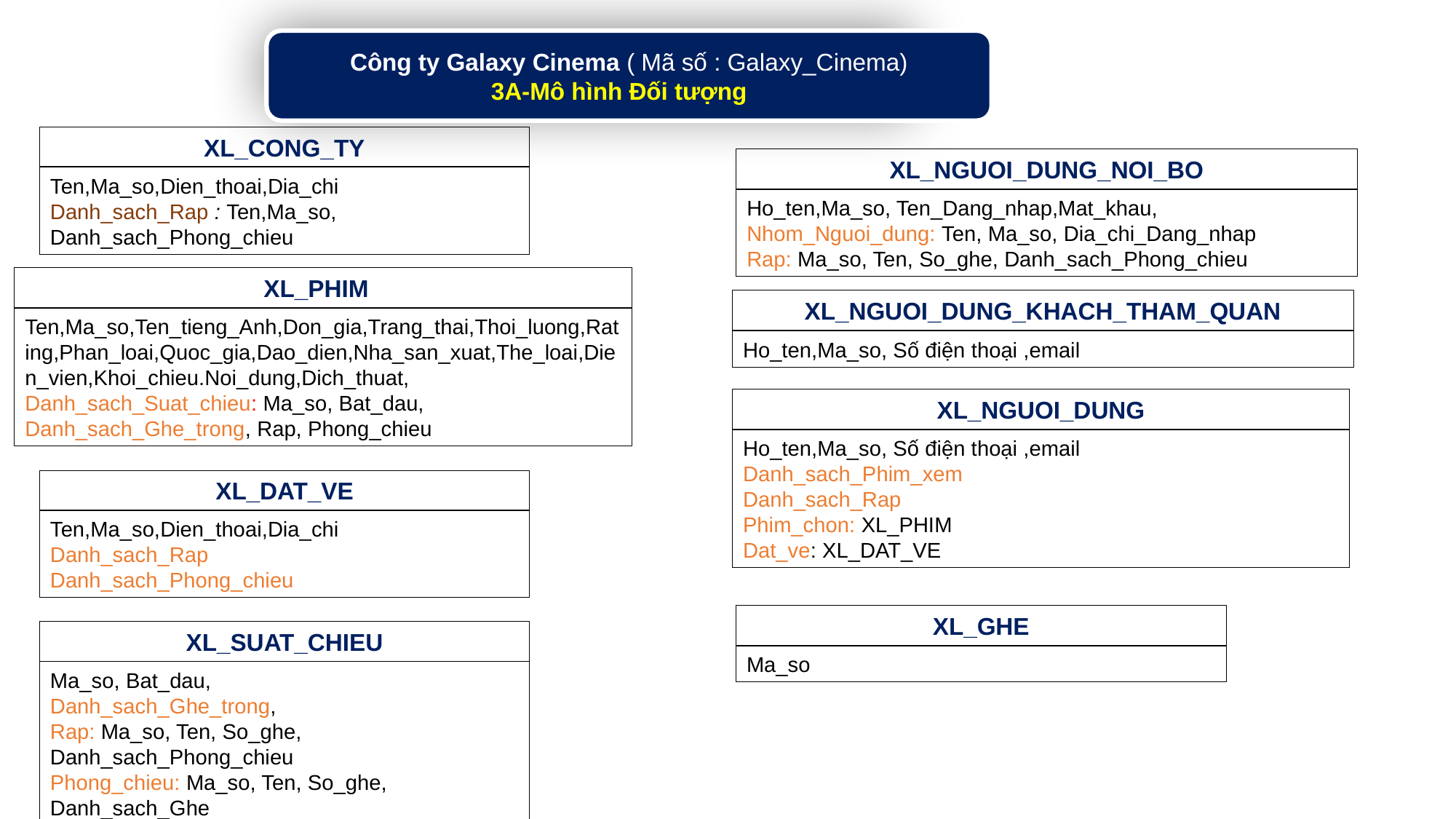

Công ty Galaxy Cinema ( Mã số : Galaxy_Cinema)
3A-Mô hình Đối tượng
XL_CONG_TY
Ten,Ma_so,Dien_thoai,Dia_chi
Danh_sach_Rap : Ten,Ma_so, Danh_sach_Phong_chieu
XL_NGUOI_DUNG_NOI_BO
Ho_ten,Ma_so, Ten_Dang_nhap,Mat_khau, Nhom_Nguoi_dung: Ten, Ma_so, Dia_chi_Dang_nhap
Rap: Ma_so, Ten, So_ghe, Danh_sach_Phong_chieu
XL_PHIM
Ten,Ma_so,Ten_tieng_Anh,Don_gia,Trang_thai,Thoi_luong,Rating,Phan_loai,Quoc_gia,Dao_dien,Nha_san_xuat,The_loai,Dien_vien,Khoi_chieu.Noi_dung,Dich_thuat,
Danh_sach_Suat_chieu: Ma_so, Bat_dau, Danh_sach_Ghe_trong, Rap, Phong_chieu
XL_NGUOI_DUNG_KHACH_THAM_QUAN
Ho_ten,Ma_so, Số điện thoại ,email
XL_NGUOI_DUNG
Ho_ten,Ma_so, Số điện thoại ,email
Danh_sach_Phim_xem
Danh_sach_Rap
Phim_chon: XL_PHIM
Dat_ve: XL_DAT_VE
XL_DAT_VE
Ten,Ma_so,Dien_thoai,Dia_chi
Danh_sach_Rap
Danh_sach_Phong_chieu
XL_GHE
XL_SUAT_CHIEU
Ma_so
Ma_so, Bat_dau,
Danh_sach_Ghe_trong,
Rap: Ma_so, Ten, So_ghe, Danh_sach_Phong_chieu
Phong_chieu: Ma_so, Ten, So_ghe, Danh_sach_Ghe